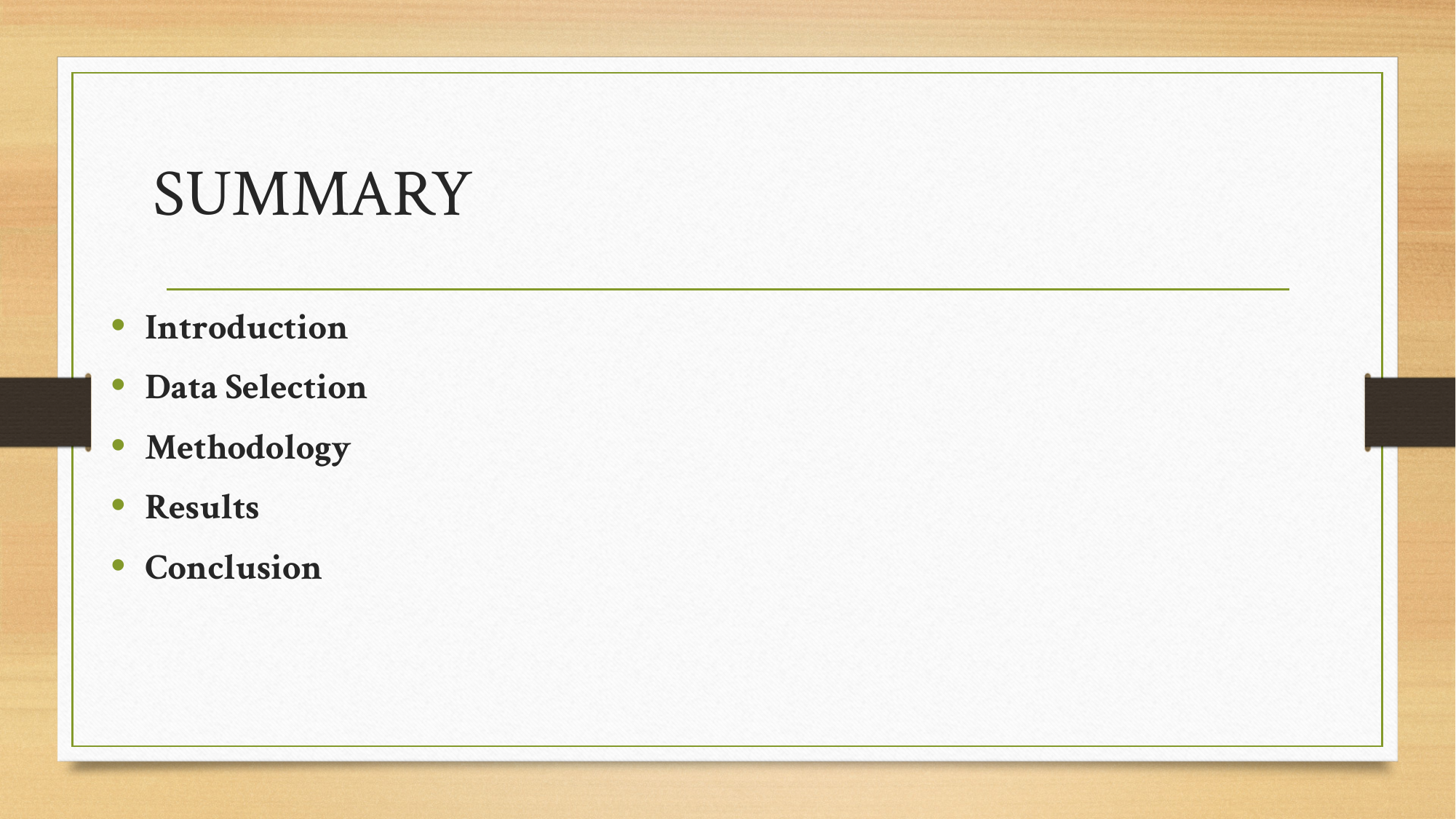

SUMMARY
Introduction
Data Selection
Methodology
Results
Conclusion